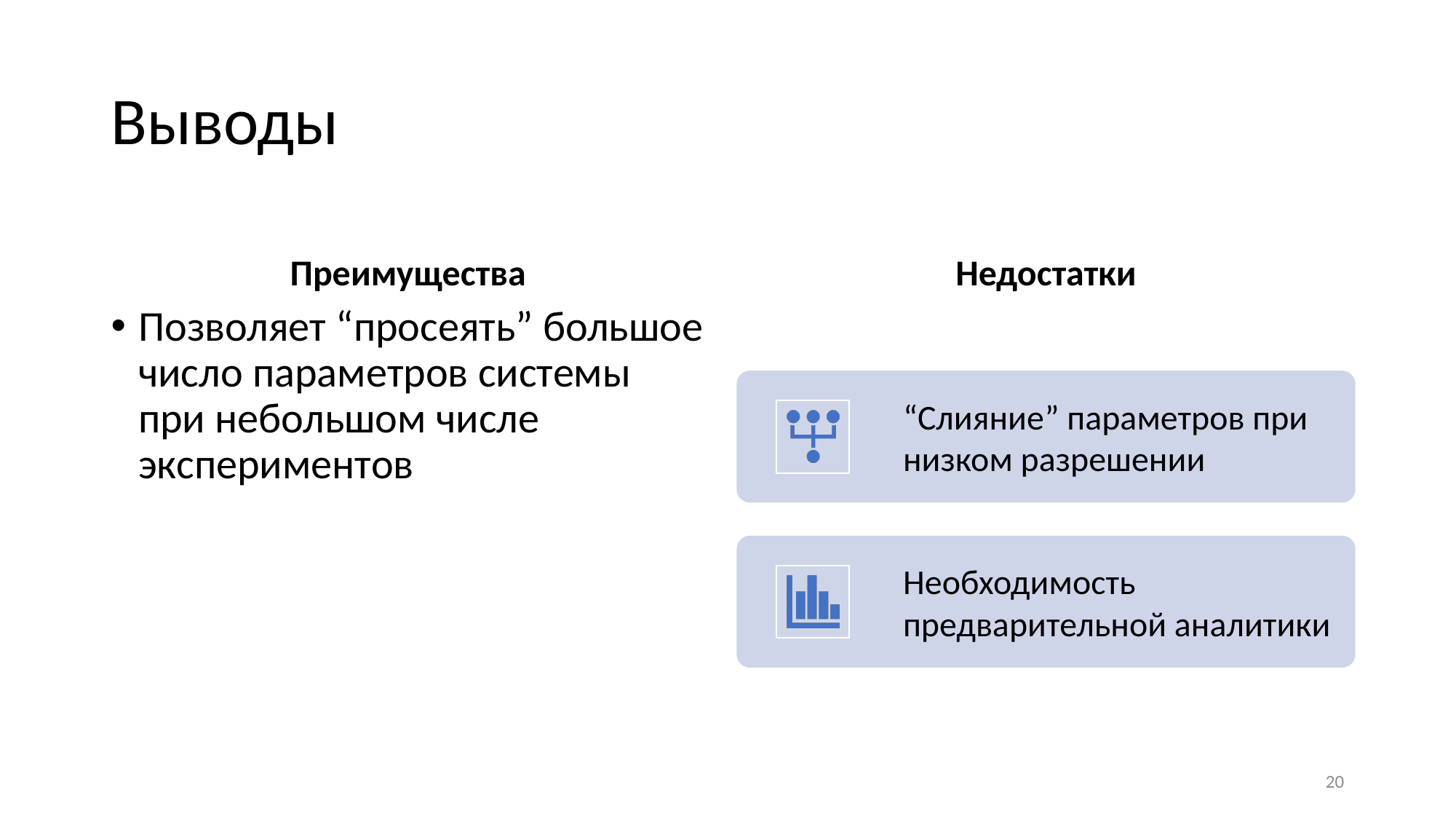

# Выводы
Преимущества
Недостатки
Позволяет “просеять” большое число параметров системы при небольшом числе экспериментов
“Слияние” параметров при низком разрешении
Необходимость предварительной аналитики
20